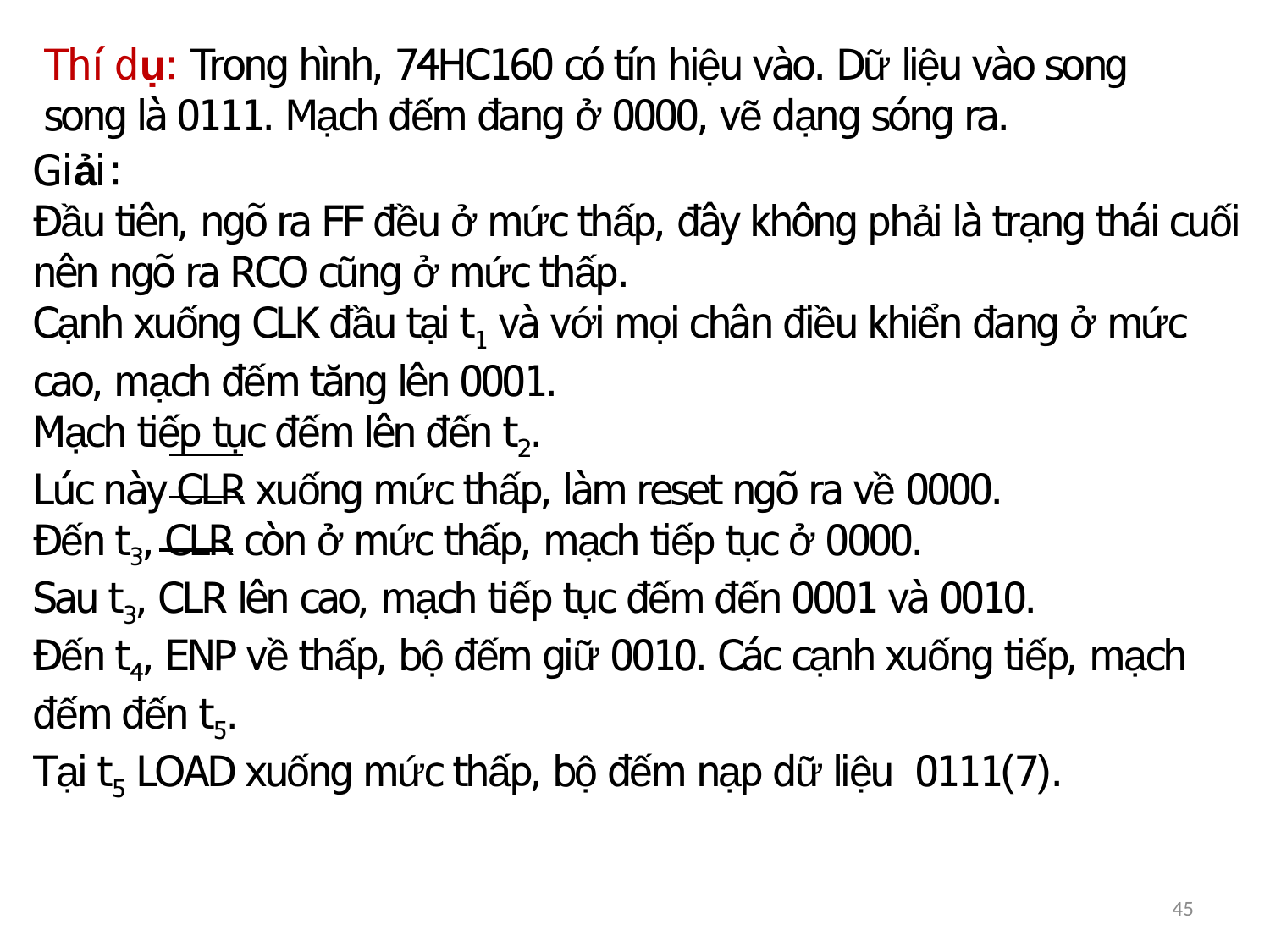

Thí dụ: Trong hình, 74HC160 có tín hiệu vào. Dữ liệu vào song song là 0111. Mạch đếm đang ở 0000, vẽ dạng sóng ra.
Giải:
Đầu tiên, ngõ ra FF đều ở mức thấp, đây không phải là trạng thái cuối nên ngõ ra RCO cũng ở mức thấp.
Cạnh xuống CLK đầu tại t1 và với mọi chân điều khiển đang ở mức cao, mạch đếm tăng lên 0001.
Mạch tiếp tục đếm lên đến t2.
Lúc này CLR xuống mức thấp, làm reset ngõ ra về 0000.
Đến t3, CLR còn ở mức thấp, mạch tiếp tục ở 0000.
Sau t3, CLR lên cao, mạch tiếp tục đếm đến 0001 và 0010.
Đến t4, ENP về thấp, bộ đếm giữ 0010. Các cạnh xuống tiếp, mạch đếm đến t5.
Tại t5 LOAD xuống mức thấp, bộ đếm nạp dữ liệu  0111(7).
45